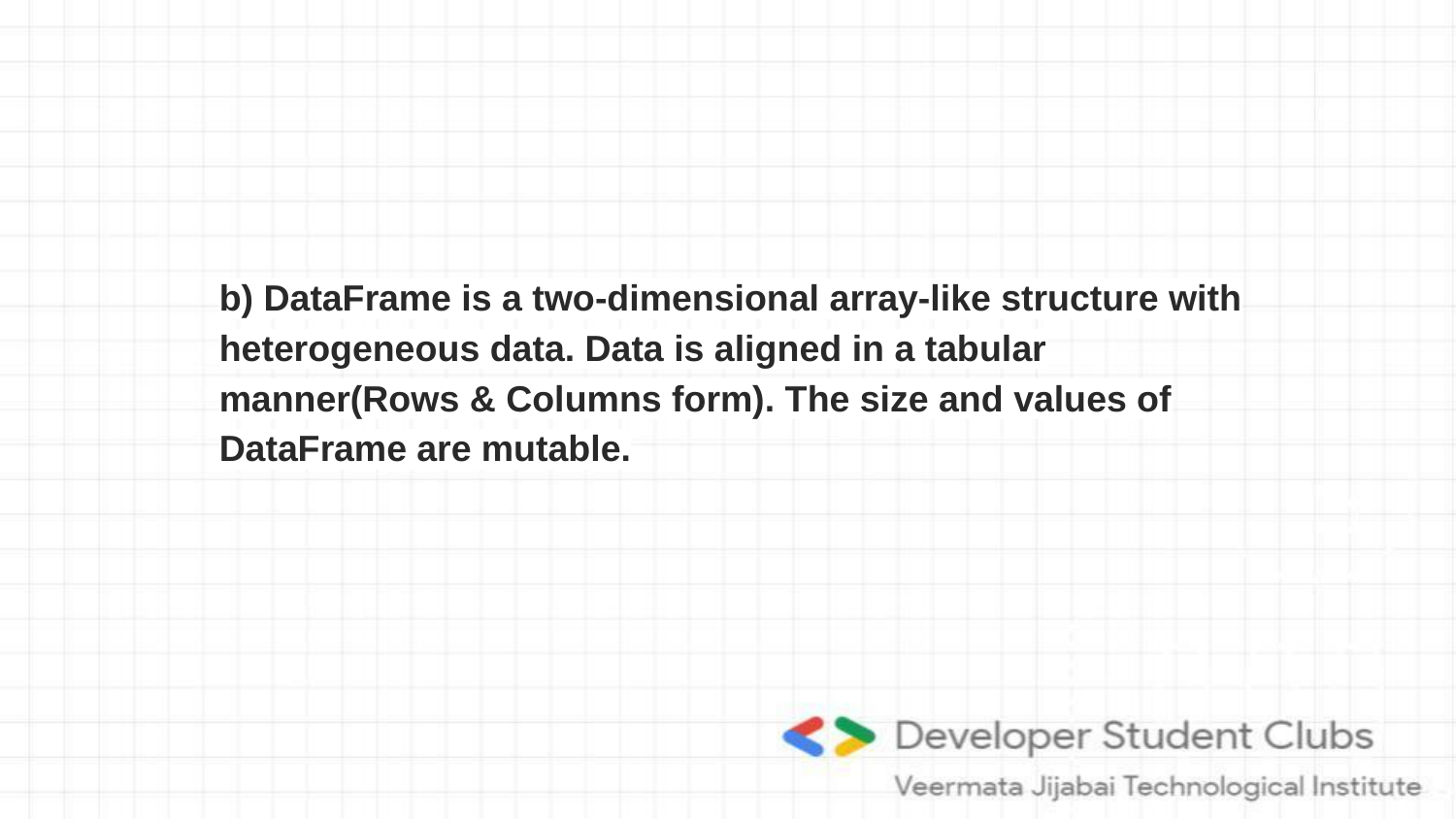

#

b) DataFrame is a two-dimensional array-like structure with heterogeneous data. Data is aligned in a tabular manner(Rows & Columns form). The size and values of DataFrame are mutable.